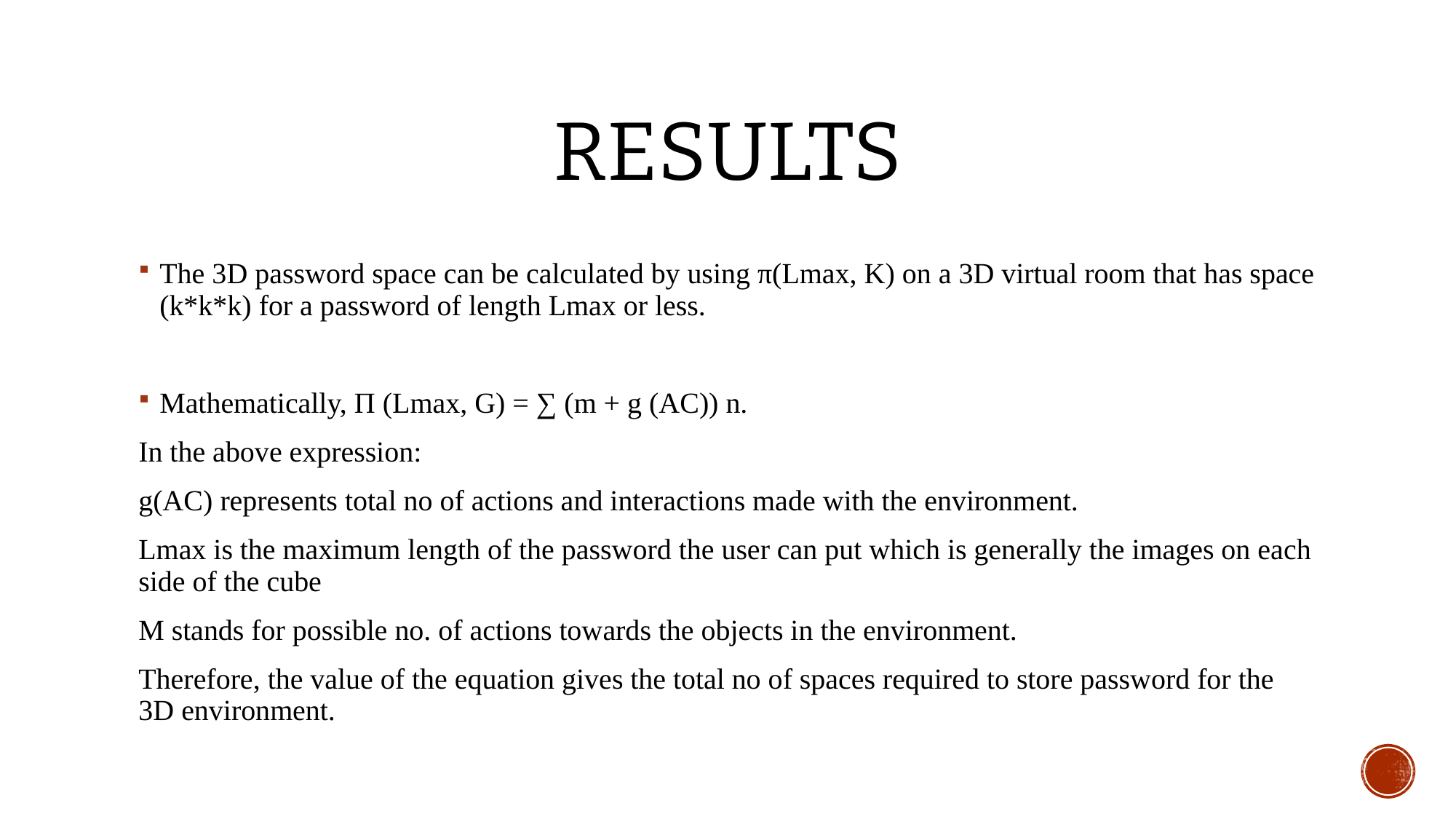

# RESULTS
The 3D password space can be calculated by using π(Lmax, K) on a 3D virtual room that has space (k*k*k) for a password of length Lmax or less.

Mathematically, П (Lmax, G) = ∑ (m + g (AC)) n.
In the above expression:
g(AC) represents total no of actions and interactions made with the environment.
Lmax is the maximum length of the password the user can put which is generally the images on each side of the cube
M stands for possible no. of actions towards the objects in the environment.
Therefore, the value of the equation gives the total no of spaces required to store password for the 3D environment.